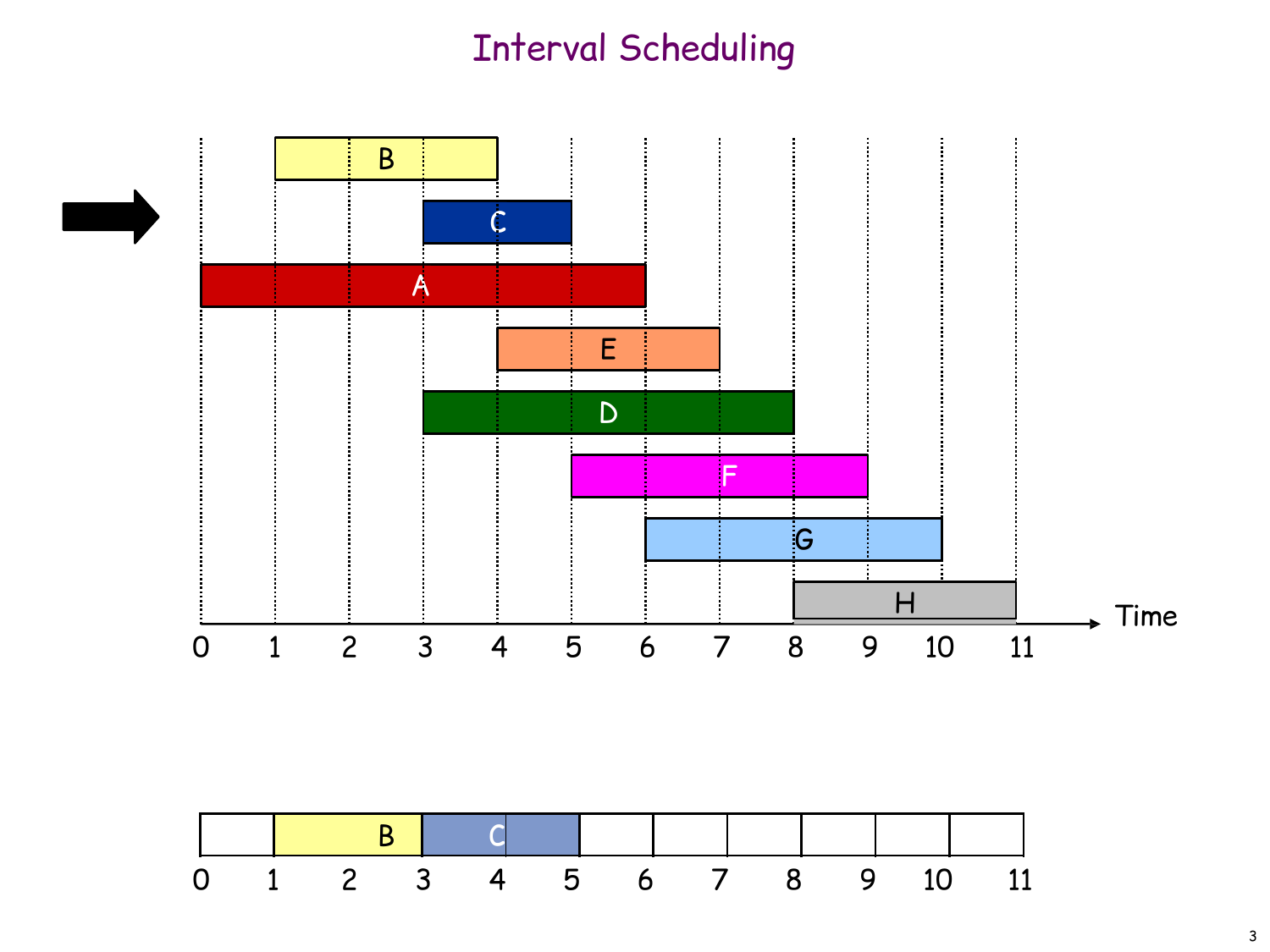

# Interval Scheduling

B

C

A

E

D

F

G

H
Time
0	1
2	3	4	5	6	7	8	9	10	11
|  | B | C |  |  |  |  |  |  |  |
| --- | --- | --- | --- | --- | --- | --- | --- | --- | --- |
0
1
2
3
4
5
6
7
8
9
10
11
3